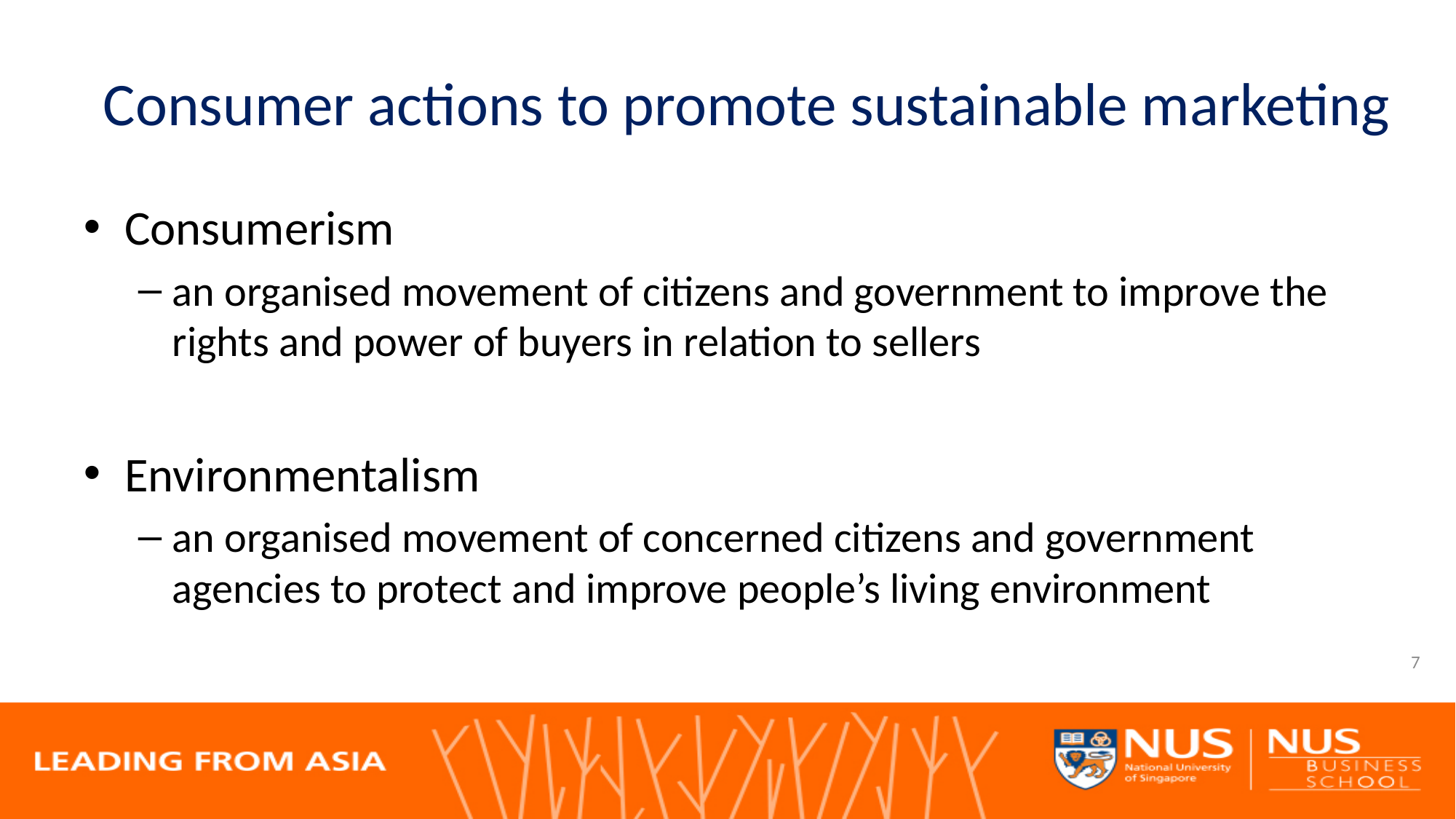

# Consumer actions to promote sustainable marketing
Consumerism
an organised movement of citizens and government to improve the rights and power of buyers in relation to sellers

Environmentalism
an organised movement of concerned citizens and government agencies to protect and improve people’s living environment
7